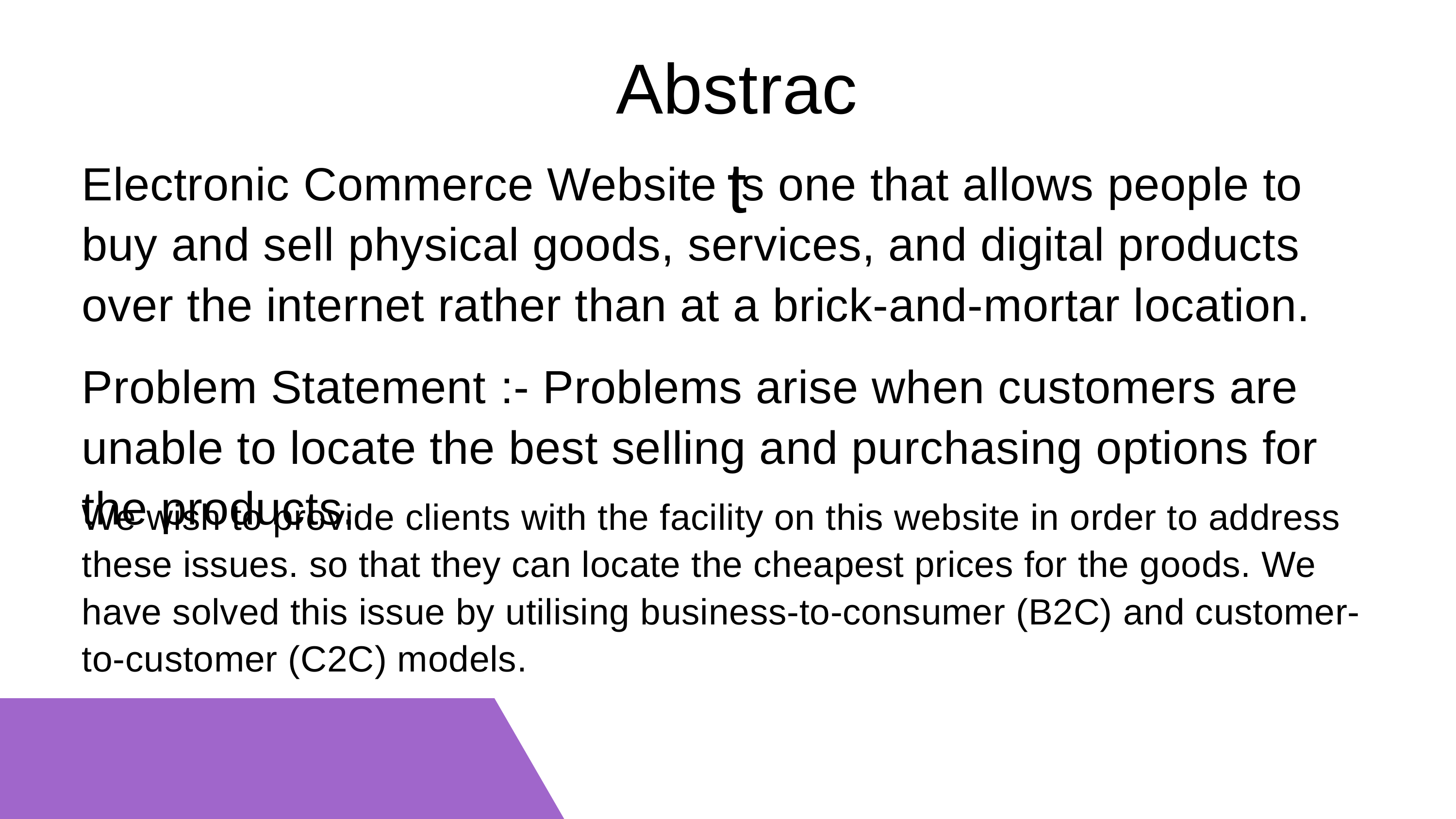

Abstract
Electronic Commerce Website is one that allows people to buy and sell physical goods, services, and digital products over the internet rather than at a brick-and-mortar location.
Problem Statement :- Problems arise when customers are unable to locate the best selling and purchasing options for the products.
We wish to provide clients with the facility on this website in order to address these issues. so that they can locate the cheapest prices for the goods. We have solved this issue by utilising business-to-consumer (B2C) and customer-to-customer (C2C) models.